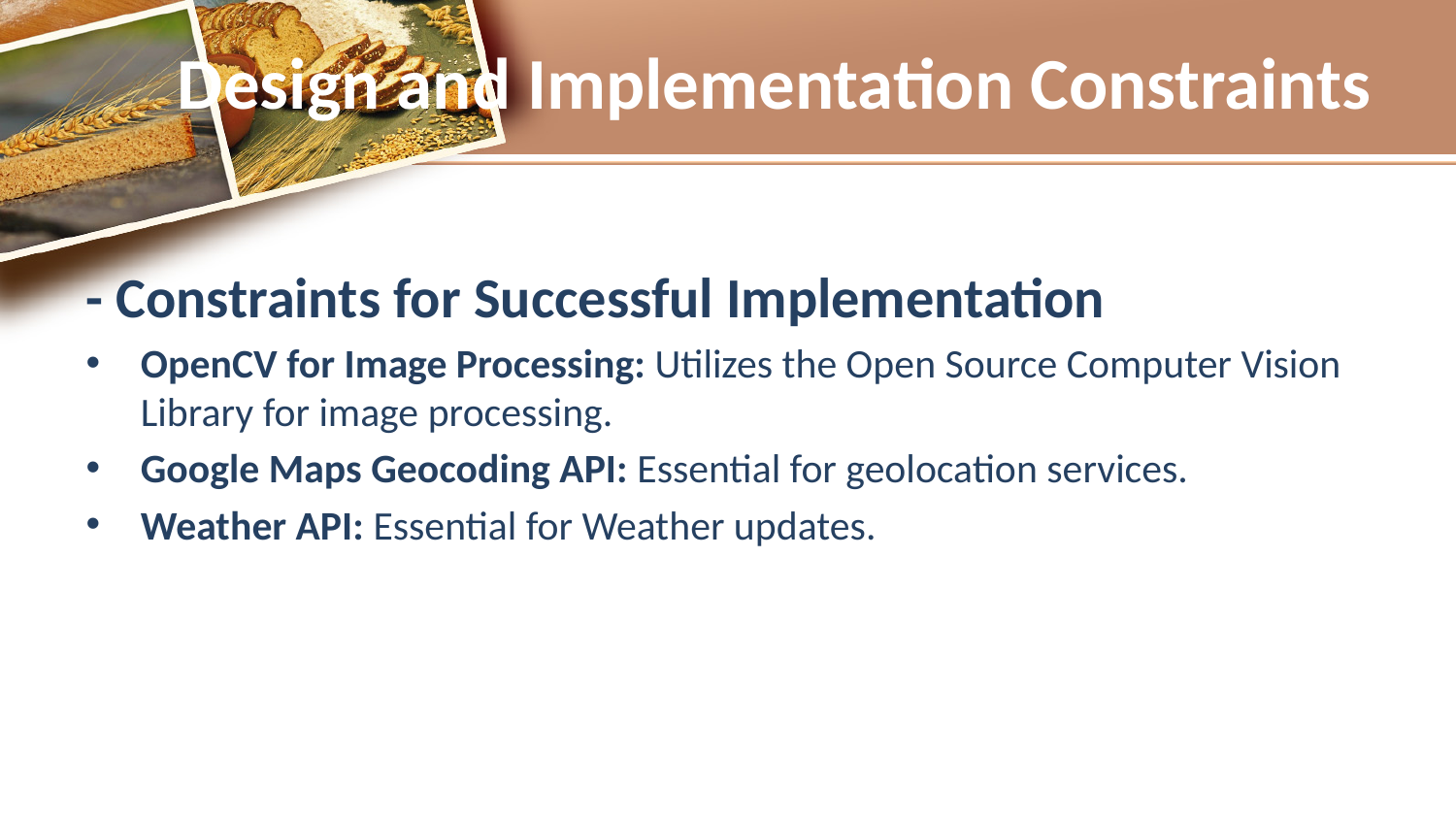

# Design and Implementation Constraints

- Constraints for Successful Implementation
OpenCV for Image Processing: Utilizes the Open Source Computer Vision Library for image processing.
Google Maps Geocoding API: Essential for geolocation services.
Weather API: Essential for Weather updates.